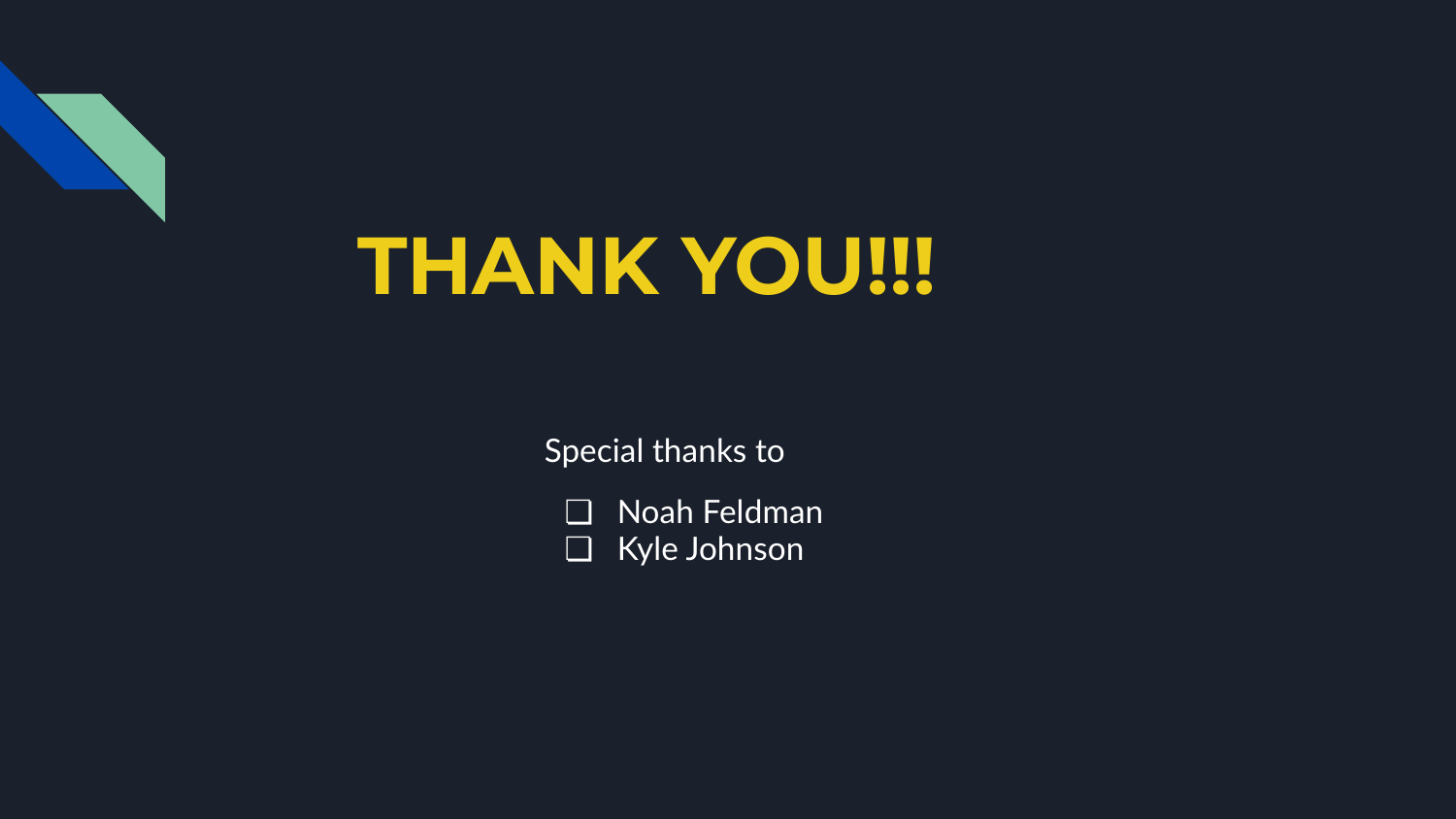

THANK YOU!!!
Special thanks to
Noah Feldman
Kyle Johnson